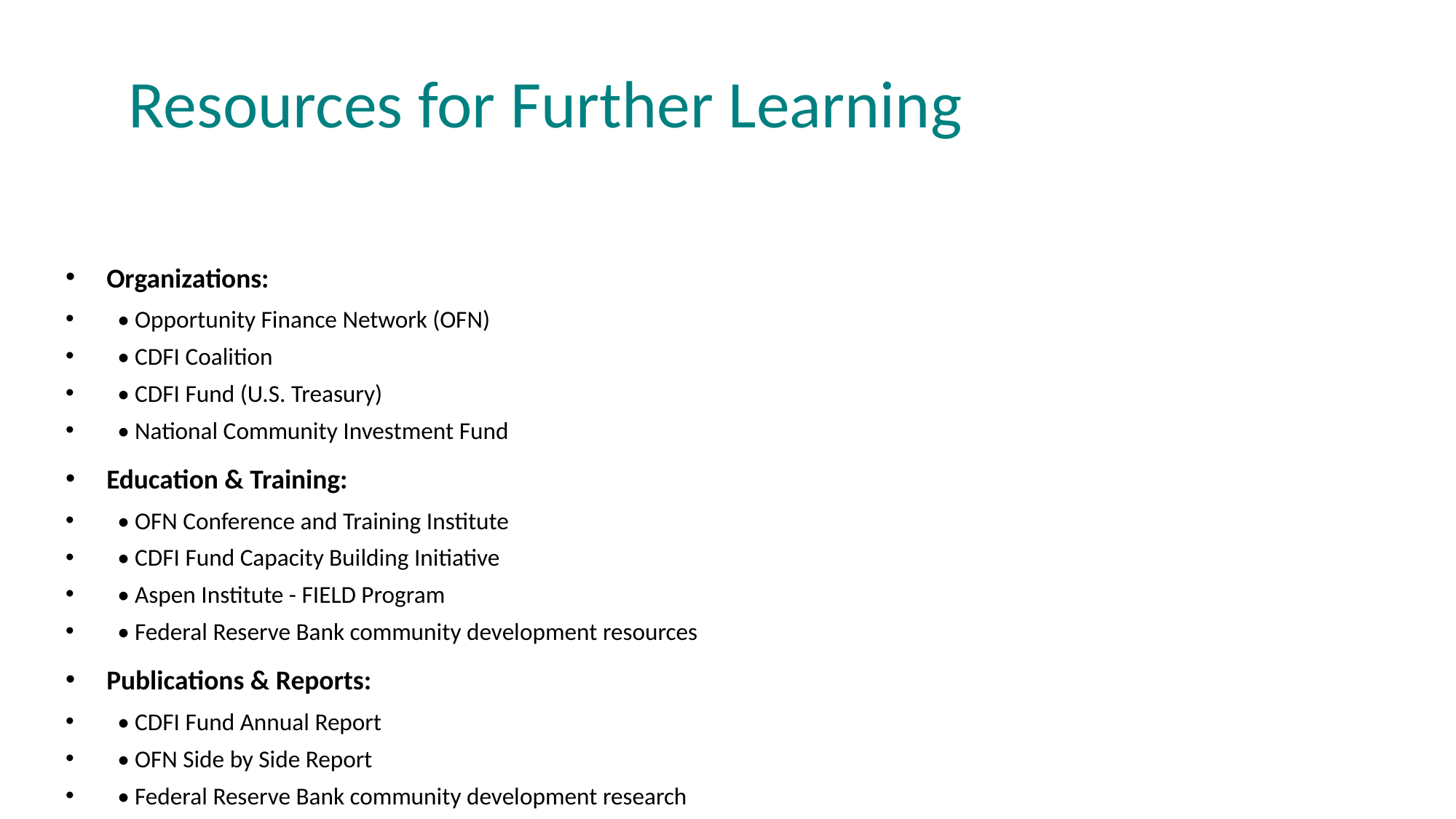

# Resources for Further Learning

Organizations:
  • Opportunity Finance Network (OFN)
  • CDFI Coalition
  • CDFI Fund (U.S. Treasury)
  • National Community Investment Fund
Education & Training:
  • OFN Conference and Training Institute
  • CDFI Fund Capacity Building Initiative
  • Aspen Institute - FIELD Program
  • Federal Reserve Bank community development resources
Publications & Reports:
  • CDFI Fund Annual Report
  • OFN Side by Side Report
  • Federal Reserve Bank community development research
  • LIIF's impact reports and case studies
LIIF-Specific Resources:
  • Website: www.liifund.org
  • Annual Reports and Social Impact Calculator
  • Research publications and policy briefs
  • Social media channels (@LIIFund)